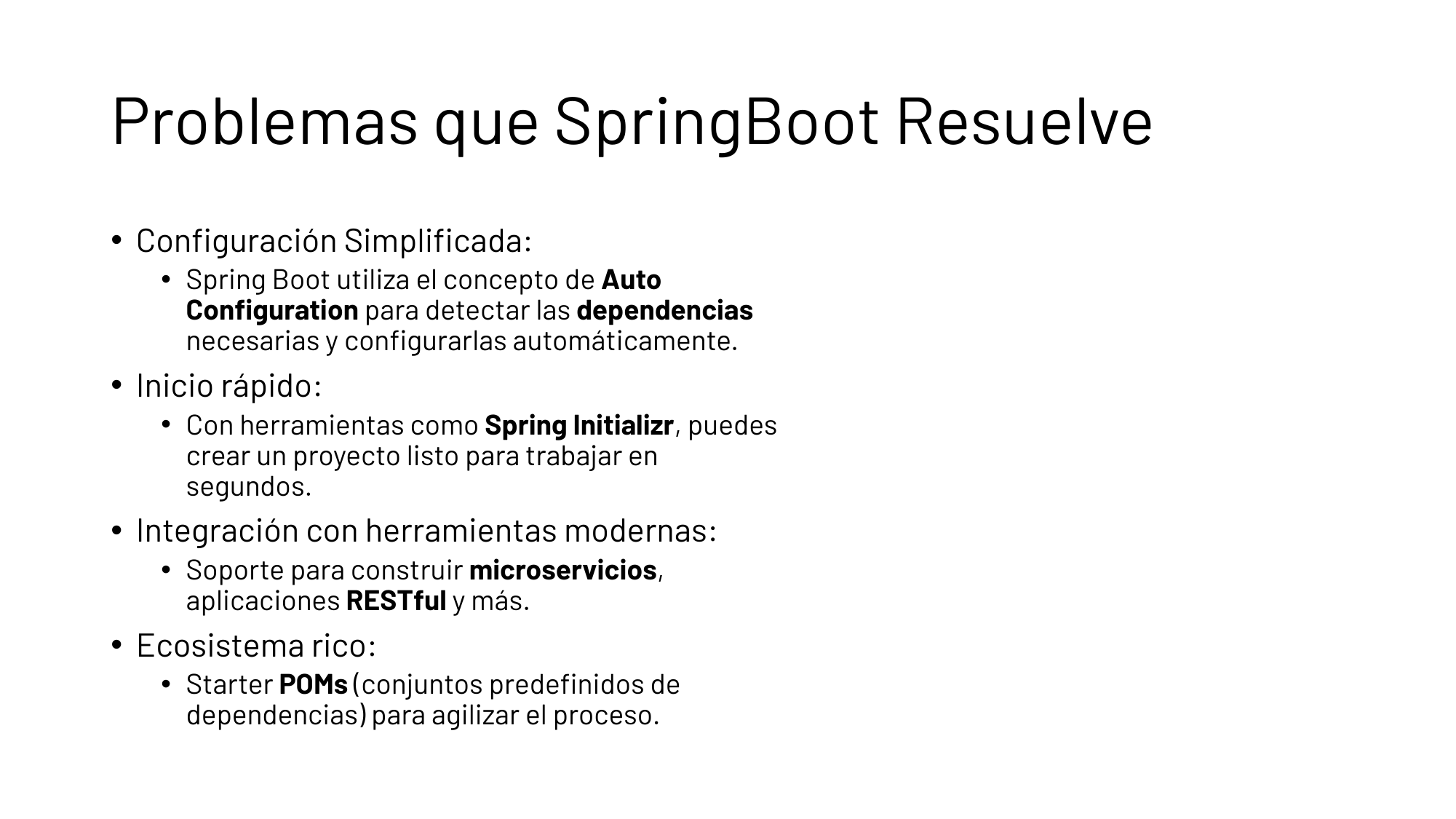

# Problemas que SpringBoot Resuelve
Configuración Simplificada:
Spring Boot utiliza el concepto de Auto Configuration para detectar las dependencias necesarias y configurarlas automáticamente.
Inicio rápido:
Con herramientas como Spring Initializr, puedes crear un proyecto listo para trabajar en segundos.
Integración con herramientas modernas:
Soporte para construir microservicios, aplicaciones RESTful y más.
Ecosistema rico:
Starter POMs (conjuntos predefinidos de dependencias) para agilizar el proceso.